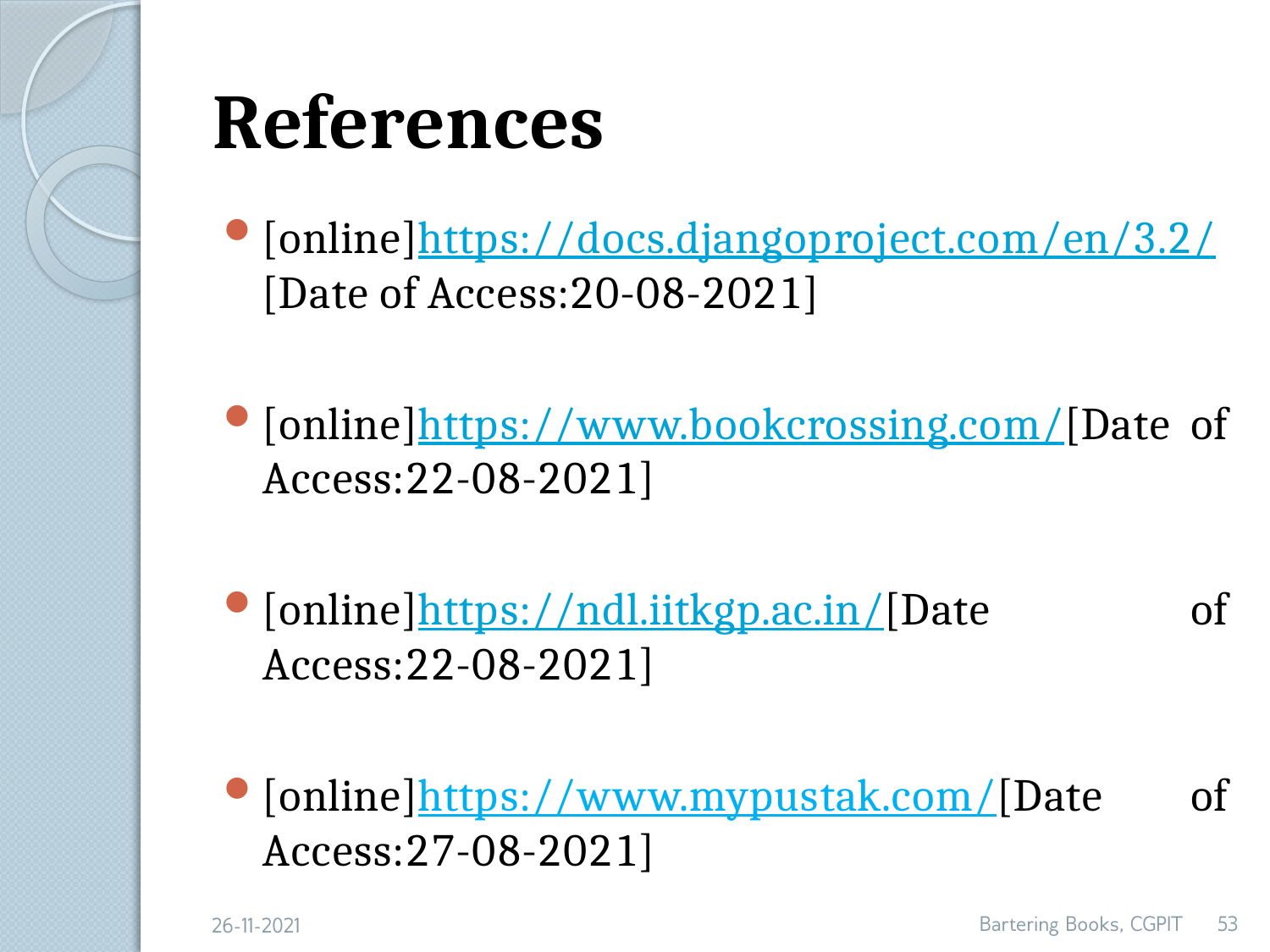

# References
[online]https://docs.djangoproject.com/en/3.2/ [Date of Access:20-08-2021]

[online]https://www.bookcrossing.com/[Date of Access:22-08-2021]

[online]https://ndl.iitkgp.ac.in/[Date of Access:22-08-2021]

[online]https://www.mypustak.com/[Date of Access:27-08-2021]

Bartering Books, CGPIT
53
26-11-2021